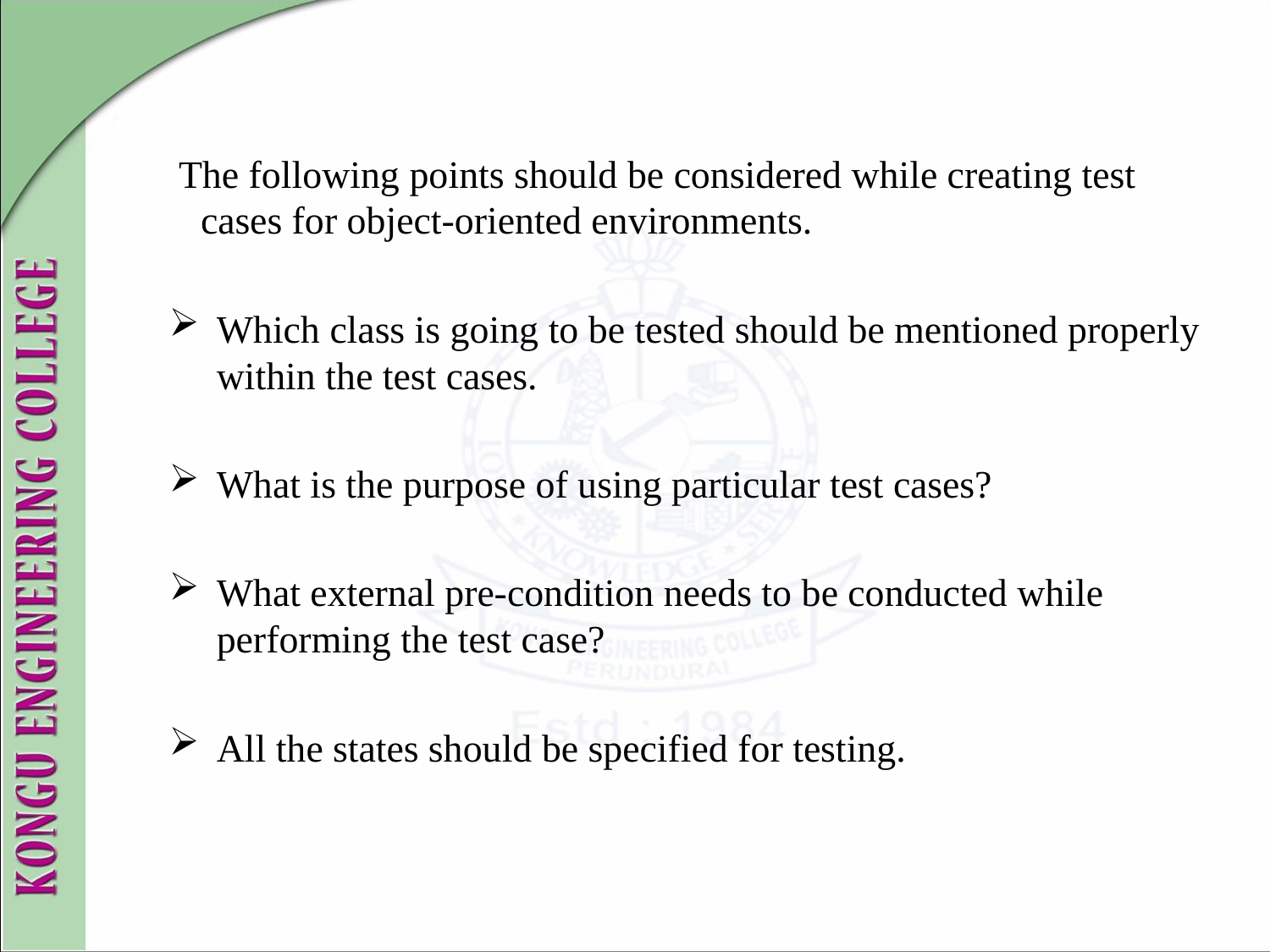

The following points should be considered while creating test cases for object-oriented environments.

Which class is going to be tested should be mentioned properly within the test cases.

What is the purpose of using particular test cases?

What external pre-condition needs to be conducted while performing the test case?

All the states should be specified for testing.